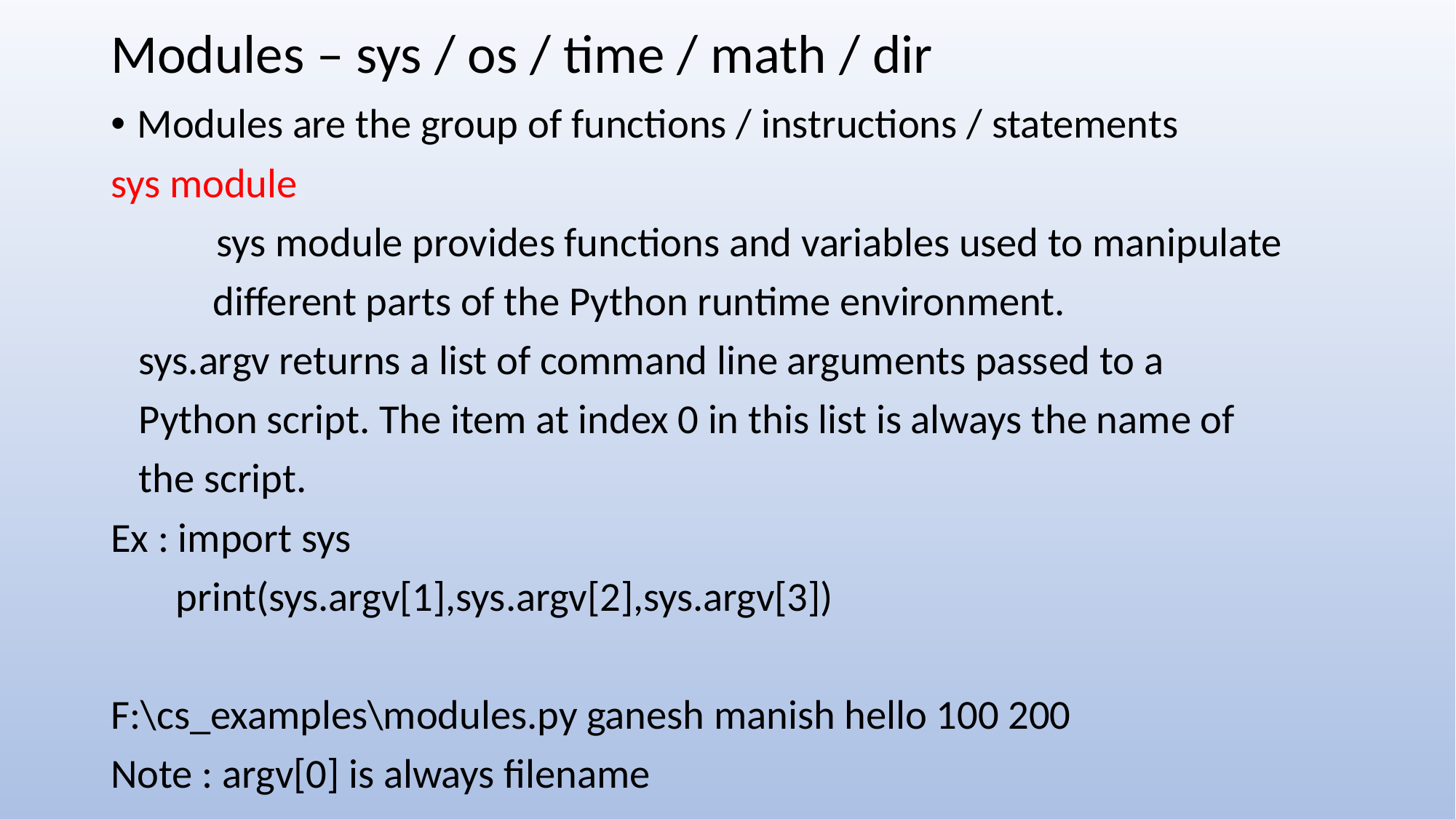

# Modules – sys / os / time / math / dir
Modules are the group of functions / instructions / statements
sys module
	sys module provides functions and variables used to manipulate
           different parts of the Python runtime environment.
   sys.argv returns a list of command line arguments passed to a
   Python script. The item at index 0 in this list is always the name of
   the script.
Ex : import sys
       print(sys.argv[1],sys.argv[2],sys.argv[3])

F:\cs_examples\modules.py ganesh manish hello 100 200
Note : argv[0] is always filename